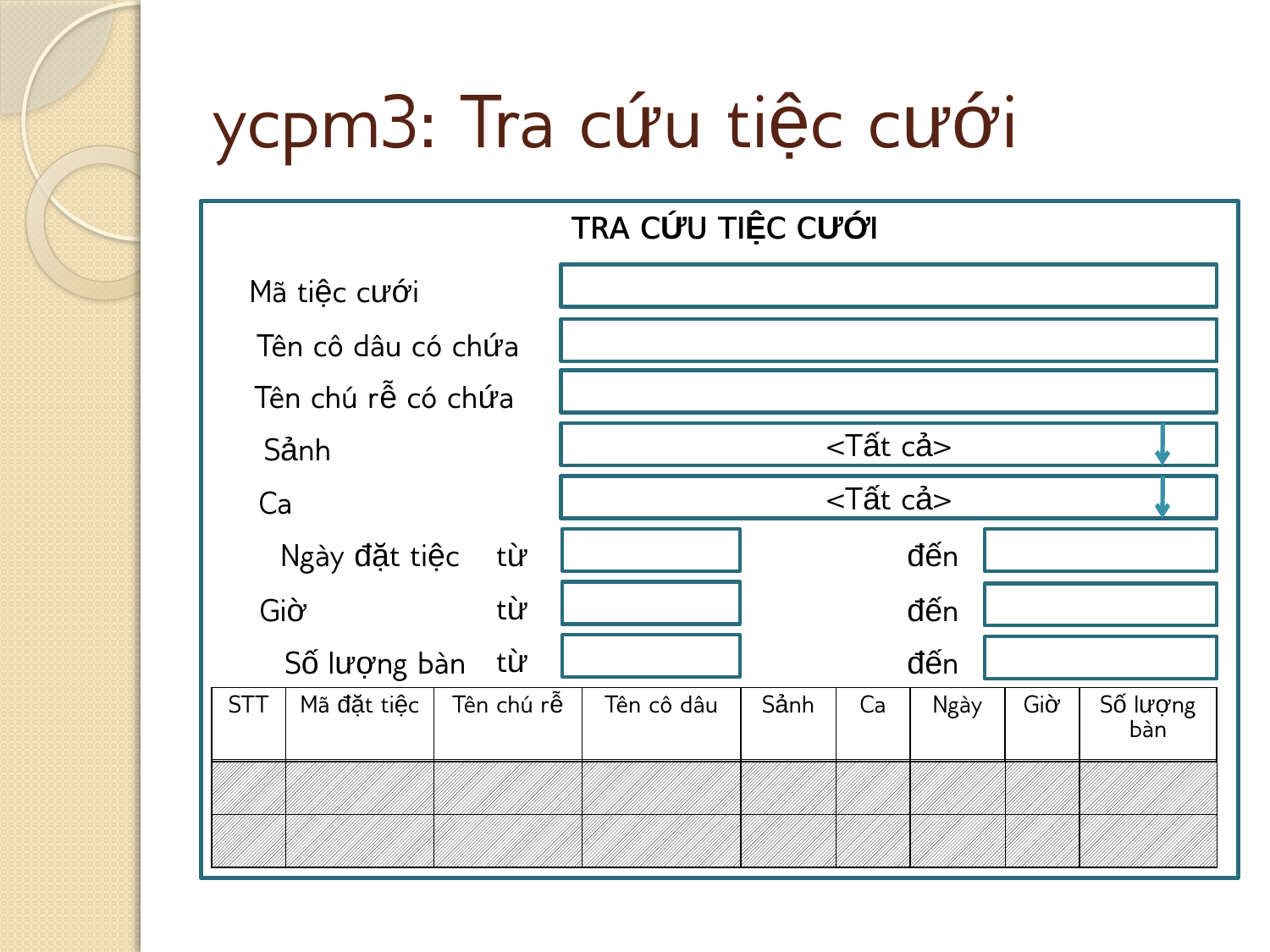

# ycpm3: Tra cứu tiệc cưới

TRA CỨU TIỆC CƯỚI
Mã tiệc cưới

Tên cô dâu có chứa

Tên chú rễ có chứa

Sảnh
<Tất cả>
Ca
<Tất cả>
Ngày đặt tiệc
từ

đến

từ

Giờ
đến

từ

Số lượng bàn
đến

| STT | Mã đặt tiệc | Tên chú rễ | Tên cô dâu | Sảnh | Ca | Ngày | Giờ | Số lượng bàn |
| --- | --- | --- | --- | --- | --- | --- | --- | --- |
|  |  |  |  |  |  |  |  |  |
|  |  |  |  |  |  |  |  |  |